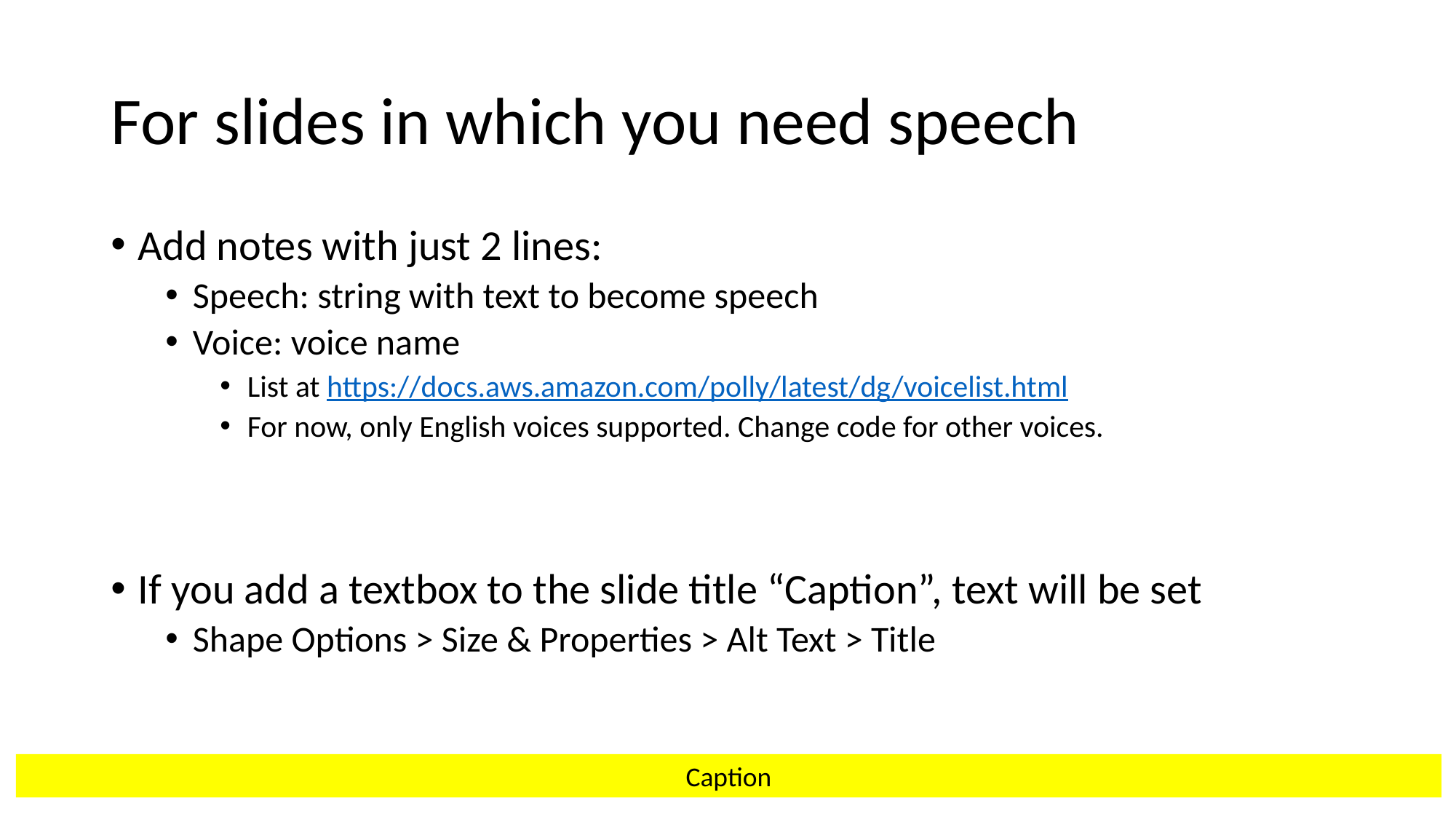

# For slides in which you need speech
Add notes with just 2 lines:
Speech: string with text to become speech
Voice: voice name
List at https://docs.aws.amazon.com/polly/latest/dg/voicelist.html
For now, only English voices supported. Change code for other voices.

If you add a textbox to the slide title “Caption”, text will be set
Shape Options > Size & Properties > Alt Text > Title
Caption